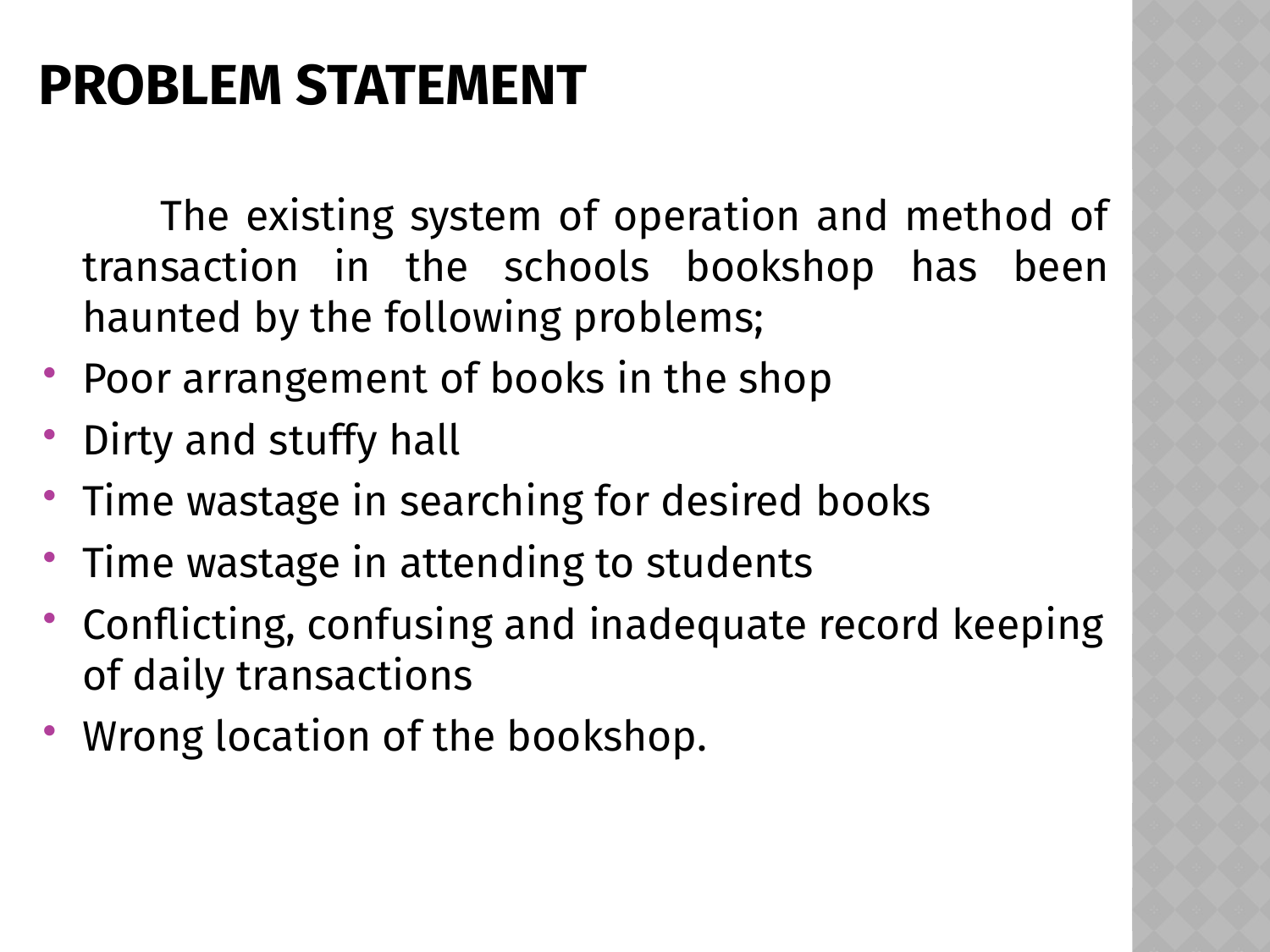

# PROBLEM STATEMENT

	     The existing system of operation and method of transaction in the schools bookshop has been haunted by the following problems;
Poor arrangement of books in the shop
Dirty and stuffy hall
Time wastage in searching for desired books
Time wastage in attending to students
Conflicting, confusing and inadequate record keeping of daily transactions
Wrong location of the bookshop.